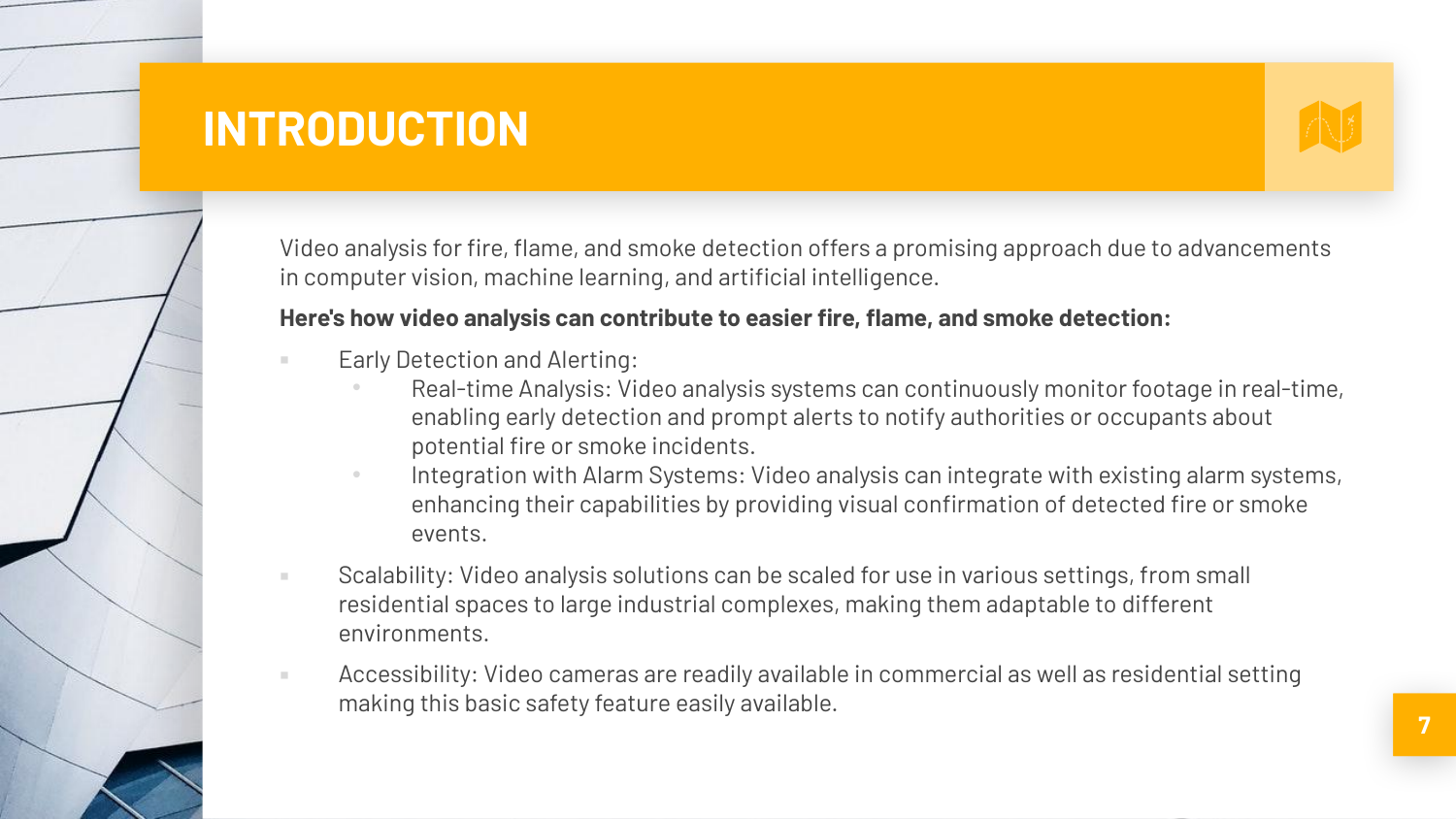

# INTRODUCTION

Video analysis for fire, flame, and smoke detection offers a promising approach due to advancements in computer vision, machine learning, and artificial intelligence.
Here's how video analysis can contribute to easier fire, flame, and smoke detection:
Early Detection and Alerting:
Real-time Analysis: Video analysis systems can continuously monitor footage in real-time, enabling early detection and prompt alerts to notify authorities or occupants about potential fire or smoke incidents.
Integration with Alarm Systems: Video analysis can integrate with existing alarm systems, enhancing their capabilities by providing visual confirmation of detected fire or smoke events.
Scalability: Video analysis solutions can be scaled for use in various settings, from small residential spaces to large industrial complexes, making them adaptable to different environments.
Accessibility: Video cameras are readily available in commercial as well as residential setting making this basic safety feature easily available.
7